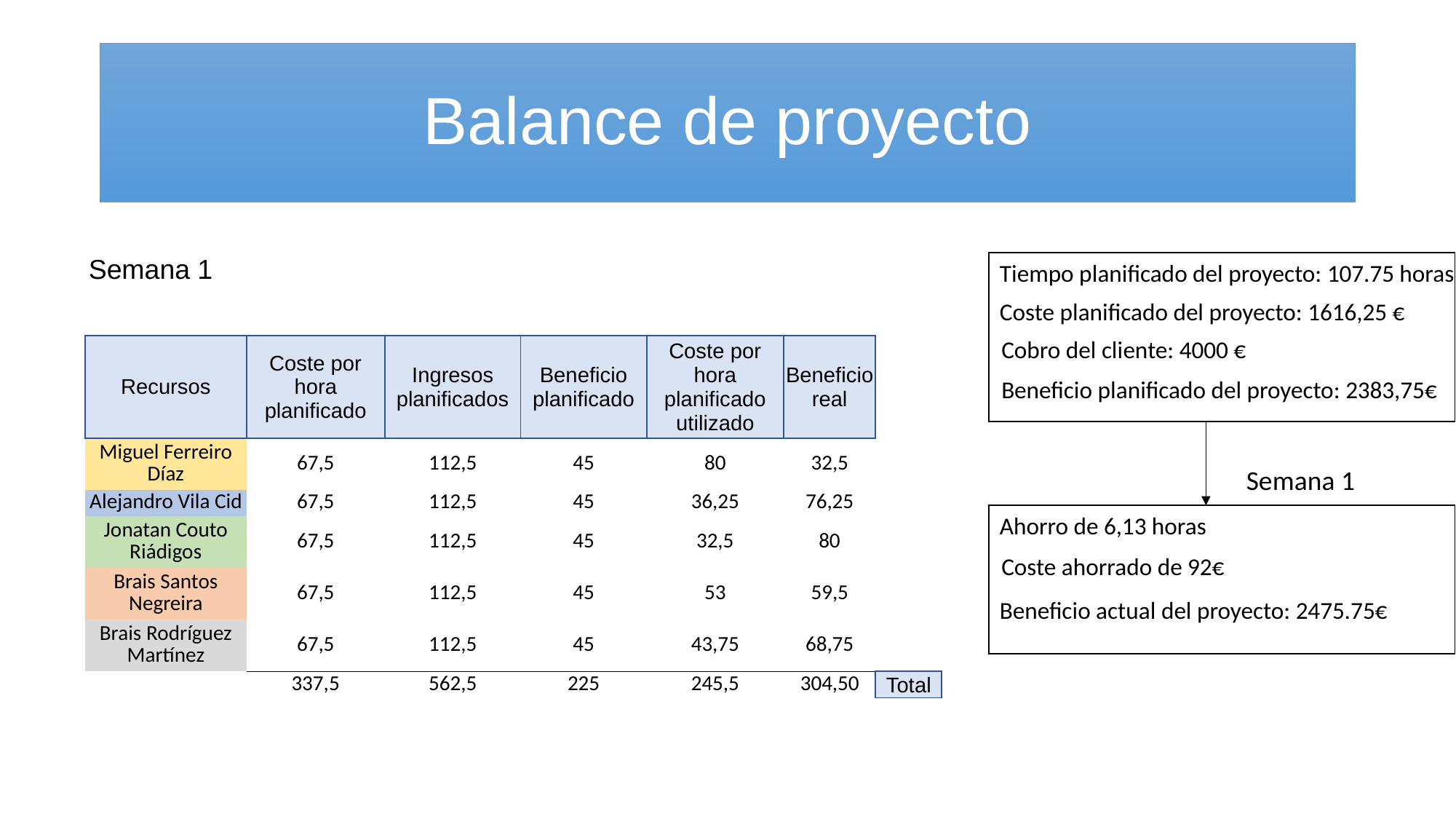

# Balance de proyecto
Semana 1
Tiempo planificado del proyecto: 107.75 horas

Coste planificado del proyecto: 1616,25 €
Cobro del cliente: 4000 €
| Recursos | Coste por hora planificado | Ingresos planificados | Beneficio planificado | Coste por hora planificado utilizado | Beneficio real |  |
| --- | --- | --- | --- | --- | --- | --- |
| Miguel Ferreiro Díaz | 67,5 | 112,5 | 45 | 80 | 32,5 |  |
| Alejandro Vila Cid | 67,5 | 112,5 | 45 | 36,25 | 76,25 |  |
| Jonatan Couto Riádigos | 67,5 | 112,5 | 45 | 32,5 | 80 |  |
| Brais Santos Negreira | 67,5 | 112,5 | 45 | 53 | 59,5 |  |
| Brais Rodríguez Martínez | 67,5 | 112,5 | 45 | 43,75 | 68,75 |  |
|  | 337,5 | 562,5 | 225 | 245,5 | 304,50 | Total |
Beneficio planificado del proyecto: 2383,75€
Semana 1
Ahorro de 6,13 horas

Coste ahorrado de 92€
Beneficio actual del proyecto: 2475.75€